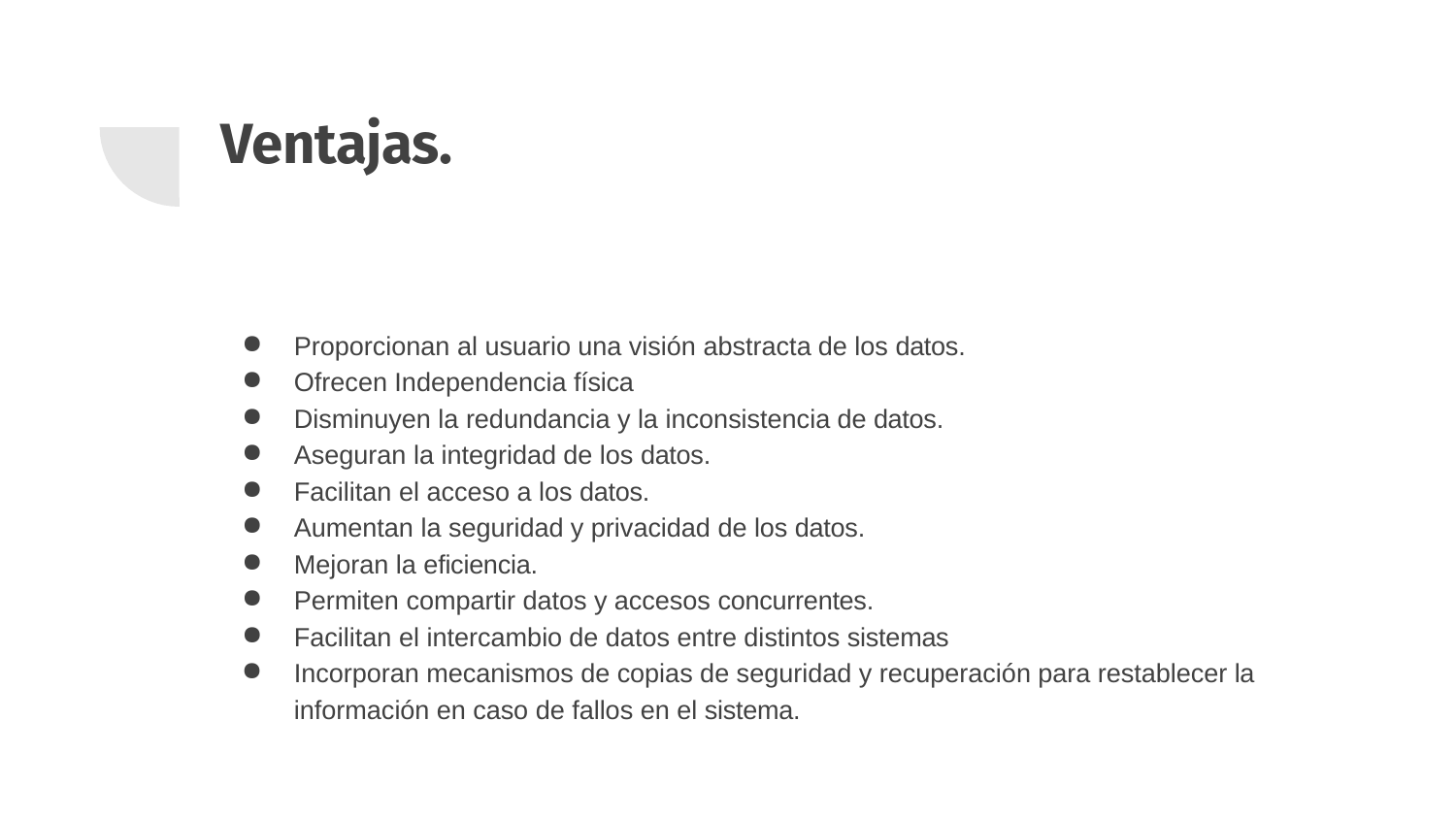

# Ventajas.
Proporcionan al usuario una visión abstracta de los datos.
Ofrecen Independencia física
Disminuyen la redundancia y la inconsistencia de datos.
Aseguran la integridad de los datos.
Facilitan el acceso a los datos.
Aumentan la seguridad y privacidad de los datos.
Mejoran la eficiencia.
Permiten compartir datos y accesos concurrentes.
Facilitan el intercambio de datos entre distintos sistemas
Incorporan mecanismos de copias de seguridad y recuperación para restablecer la información en caso de fallos en el sistema.